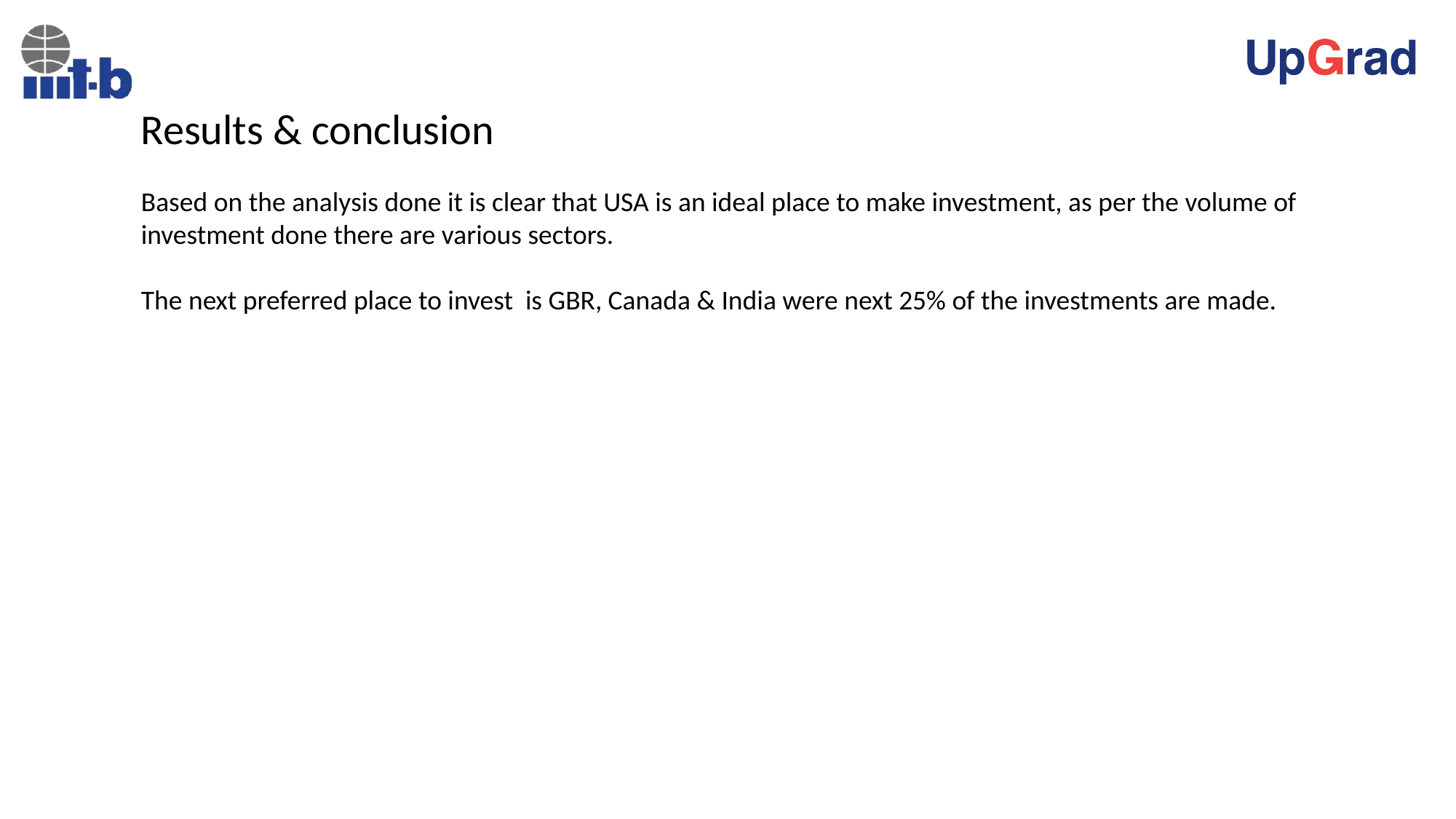

Results & conclusion
Based on the analysis done it is clear that USA is an ideal place to make investment, as per the volume of investment done there are various sectors.

The next preferred place to invest  is GBR, Canada & India were next 25% of the investments are made.